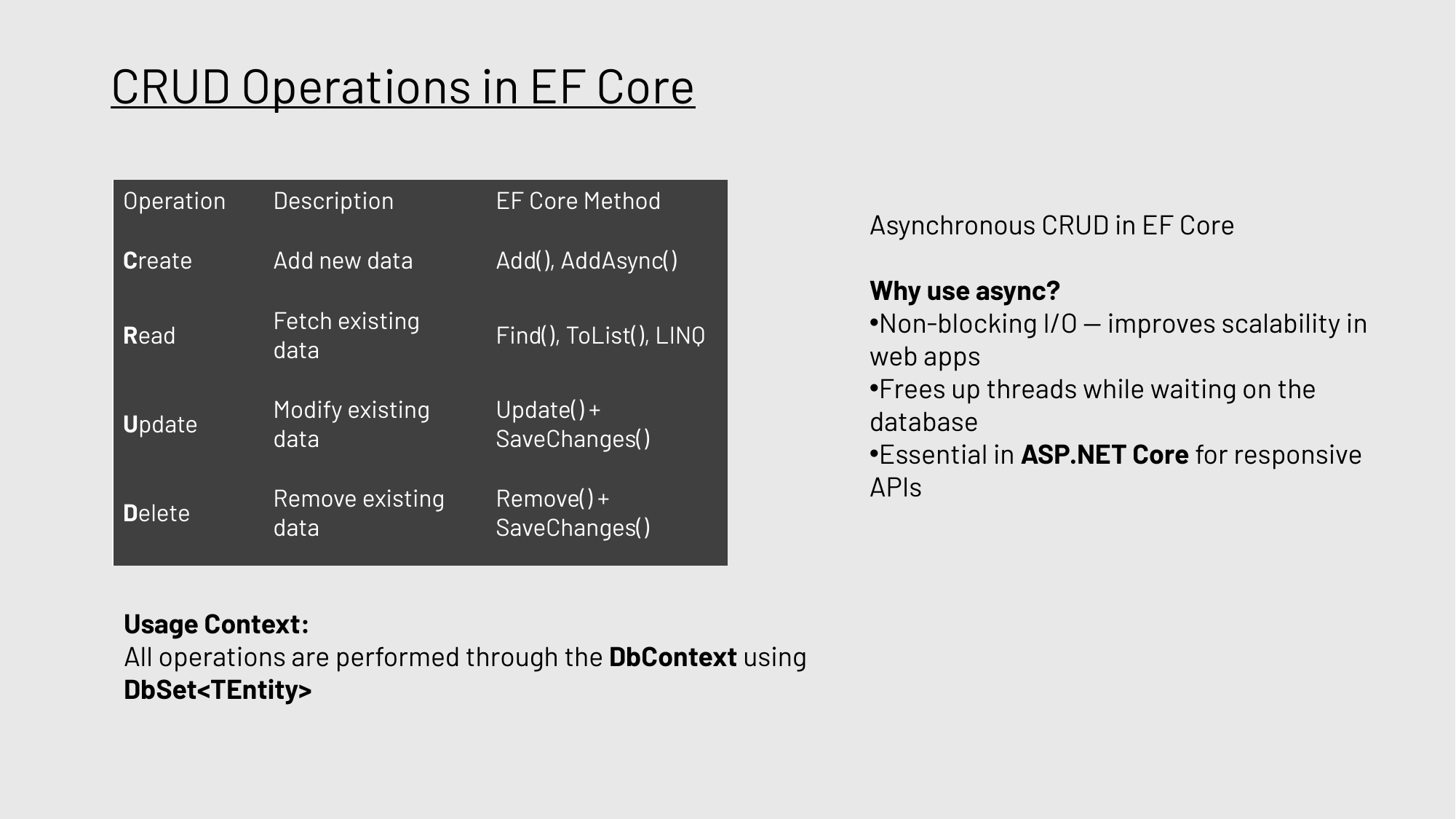

# CRUD Operations in EF Core
| Operation | Description | EF Core Method |
| --- | --- | --- |
| Create | Add new data | Add(), AddAsync() |
| Read | Fetch existing data | Find(), ToList(), LINQ |
| Update | Modify existing data | Update() + SaveChanges() |
| Delete | Remove existing data | Remove() + SaveChanges() |
Asynchronous CRUD in EF Core

Why use async?
Non-blocking I/O — improves scalability in web apps
Frees up threads while waiting on the database
Essential in ASP.NET Core for responsive APIs
Usage Context:
All operations are performed through the DbContext using DbSet<TEntity>